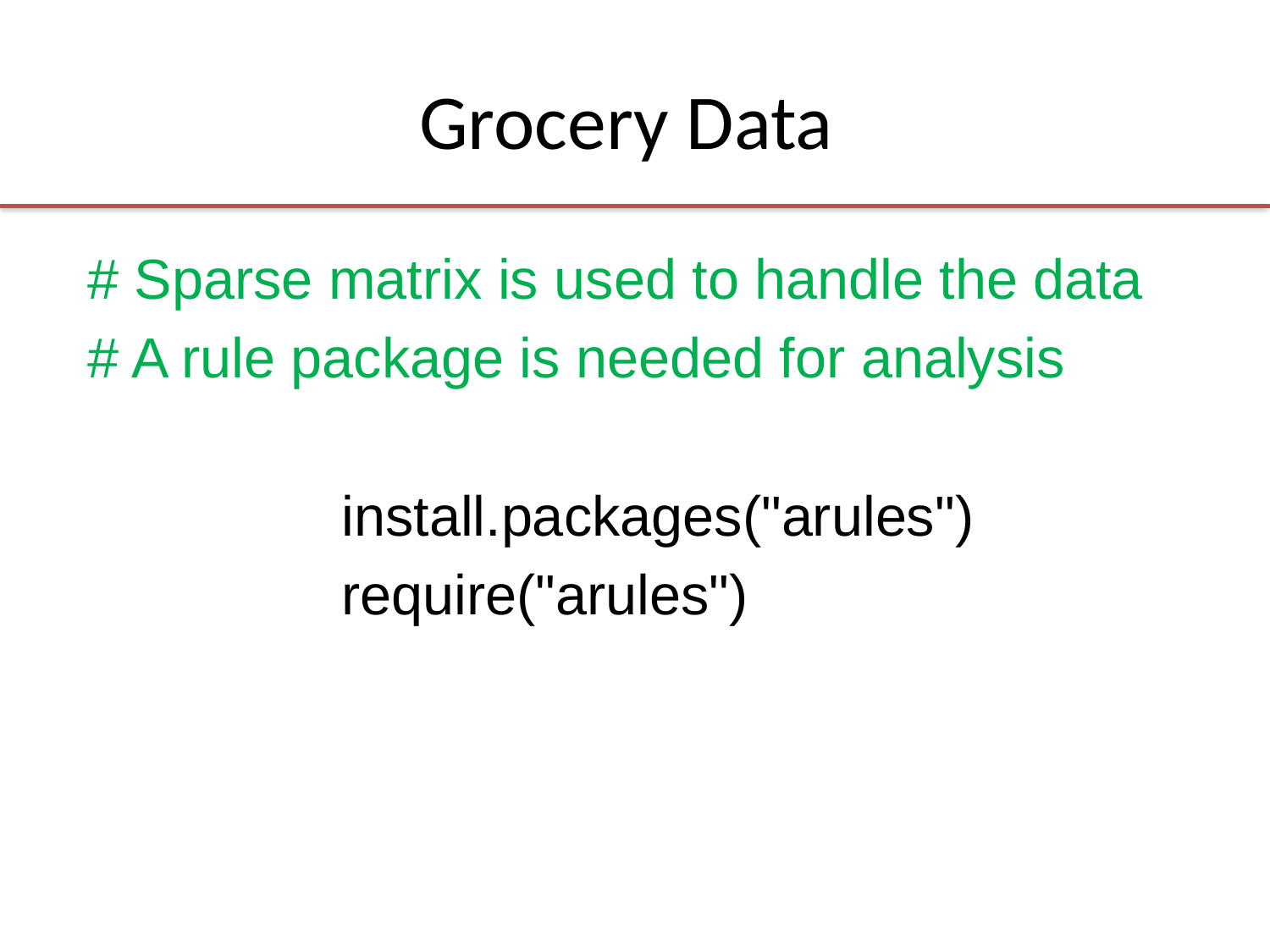

# Grocery Data
# Sparse matrix is used to handle the data
# A rule package is needed for analysis

		install.packages("arules")
		require("arules")